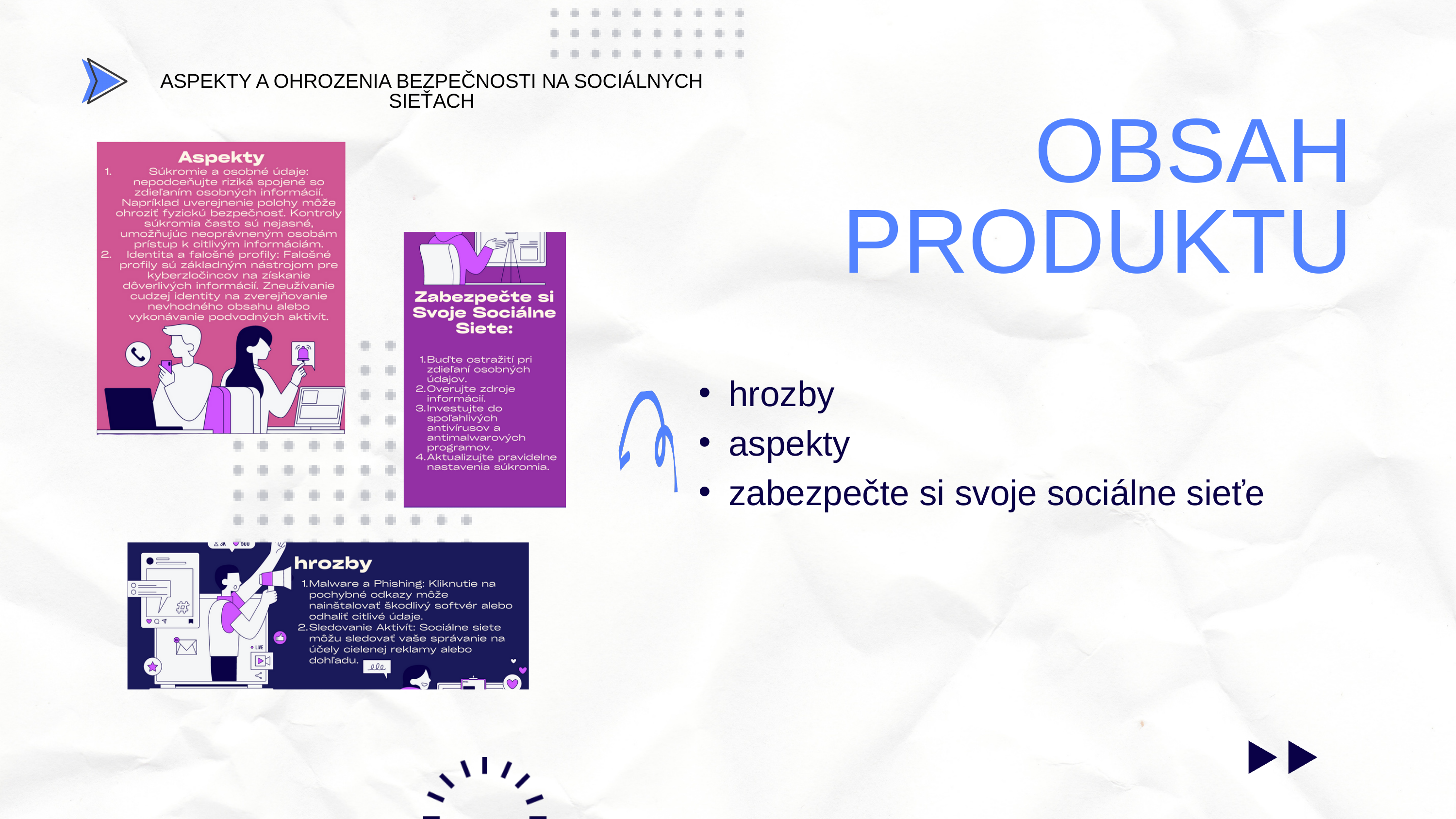

ASPEKTY A OHROZENIA BEZPEČNOSTI NA SOCIÁLNYCH SIEŤACH
OBSAH PRODUKTU

hrozby
aspekty
zabezpečte si svoje sociálne sieťe